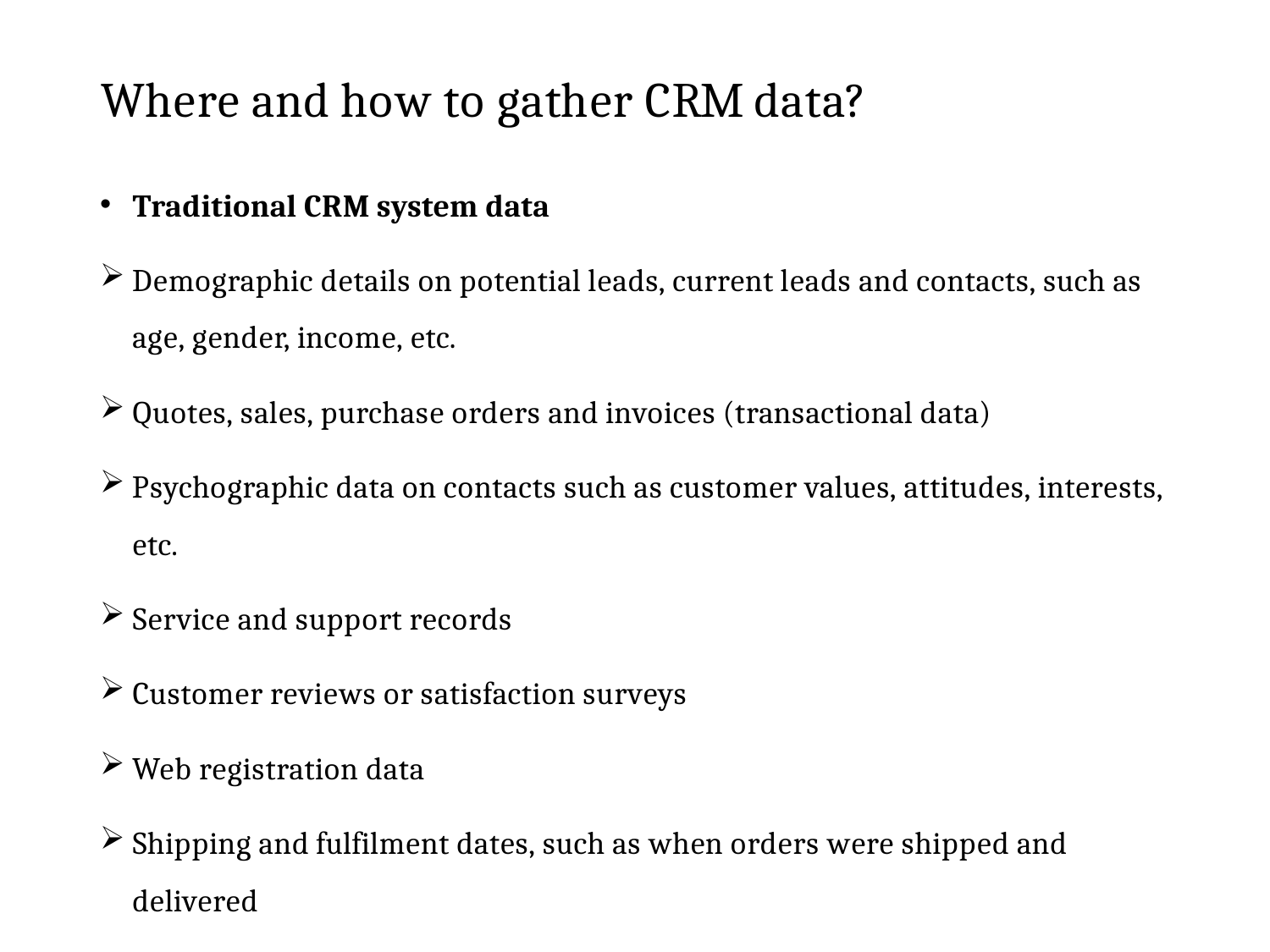

# Where and how to gather CRM data?
Traditional CRM system data
Demographic details on potential leads, current leads and contacts, such as age, gender, income, etc.
Quotes, sales, purchase orders and invoices (transactional data)
Psychographic data on contacts such as customer values, attitudes, interests, etc.
Service and support records
Customer reviews or satisfaction surveys
Web registration data
Shipping and fulfilment dates, such as when orders were shipped and delivered